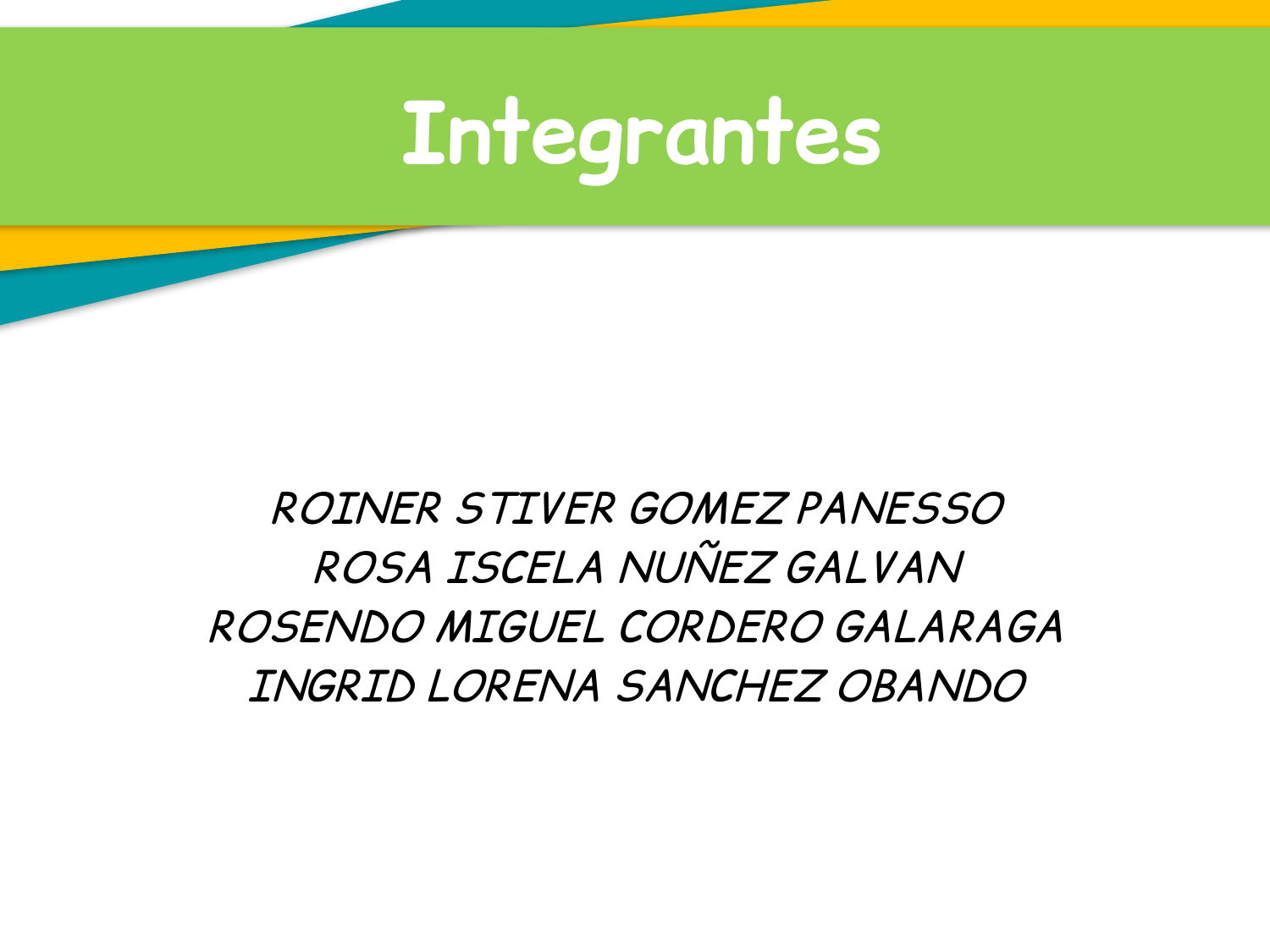

Integrantes
ROINER STIVER GOMEZ PANESSO
ROSA ISCELA NUÑEZ GALVAN
ROSENDO MIGUEL CORDERO GALARAGA
INGRID LORENA SANCHEZ OBANDO